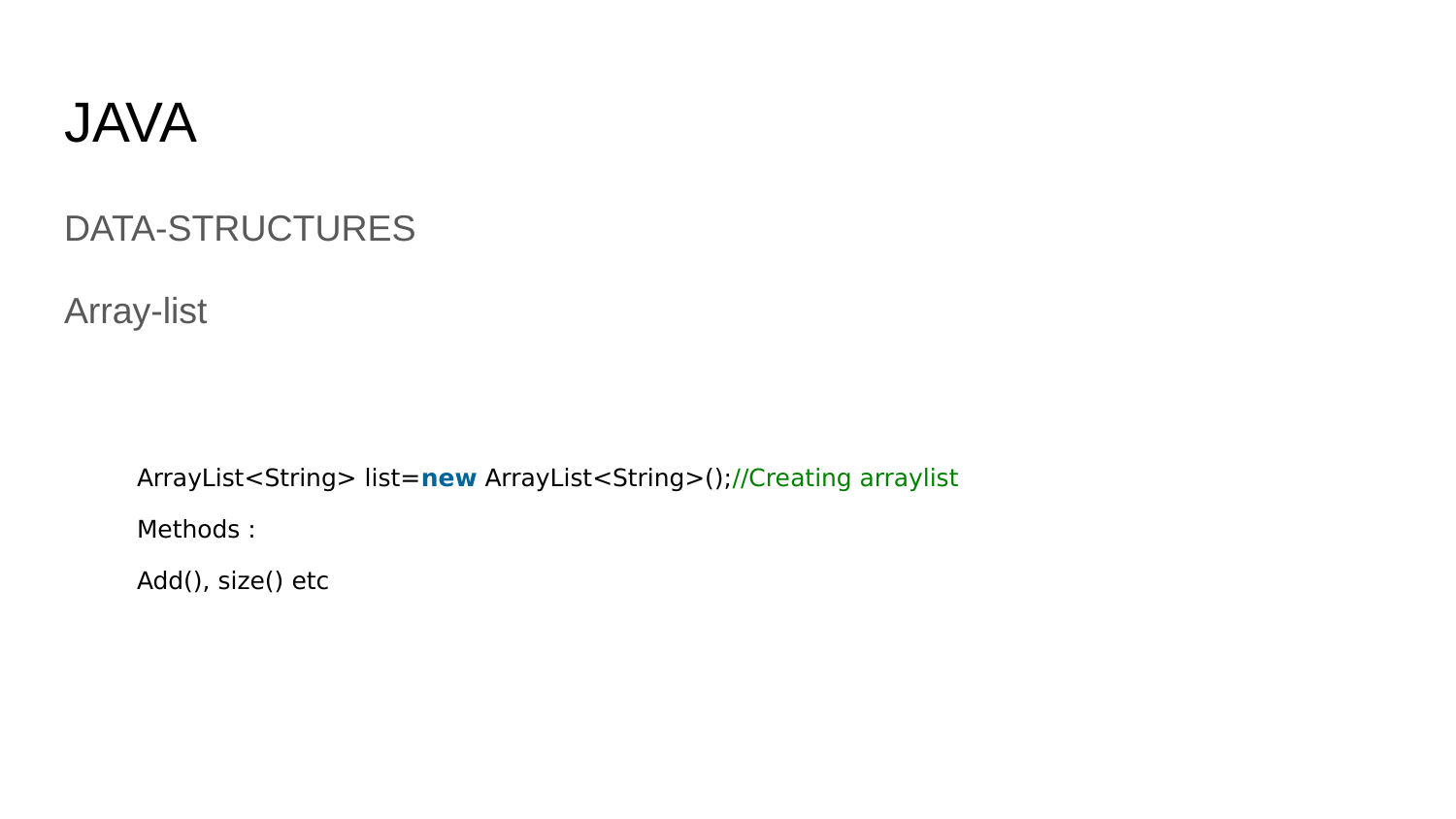

# JAVA
DATA-STRUCTURES
Array-list

ArrayList<String> list=new ArrayList<String>();//Creating arraylist
Methods :
Add(), size() etc